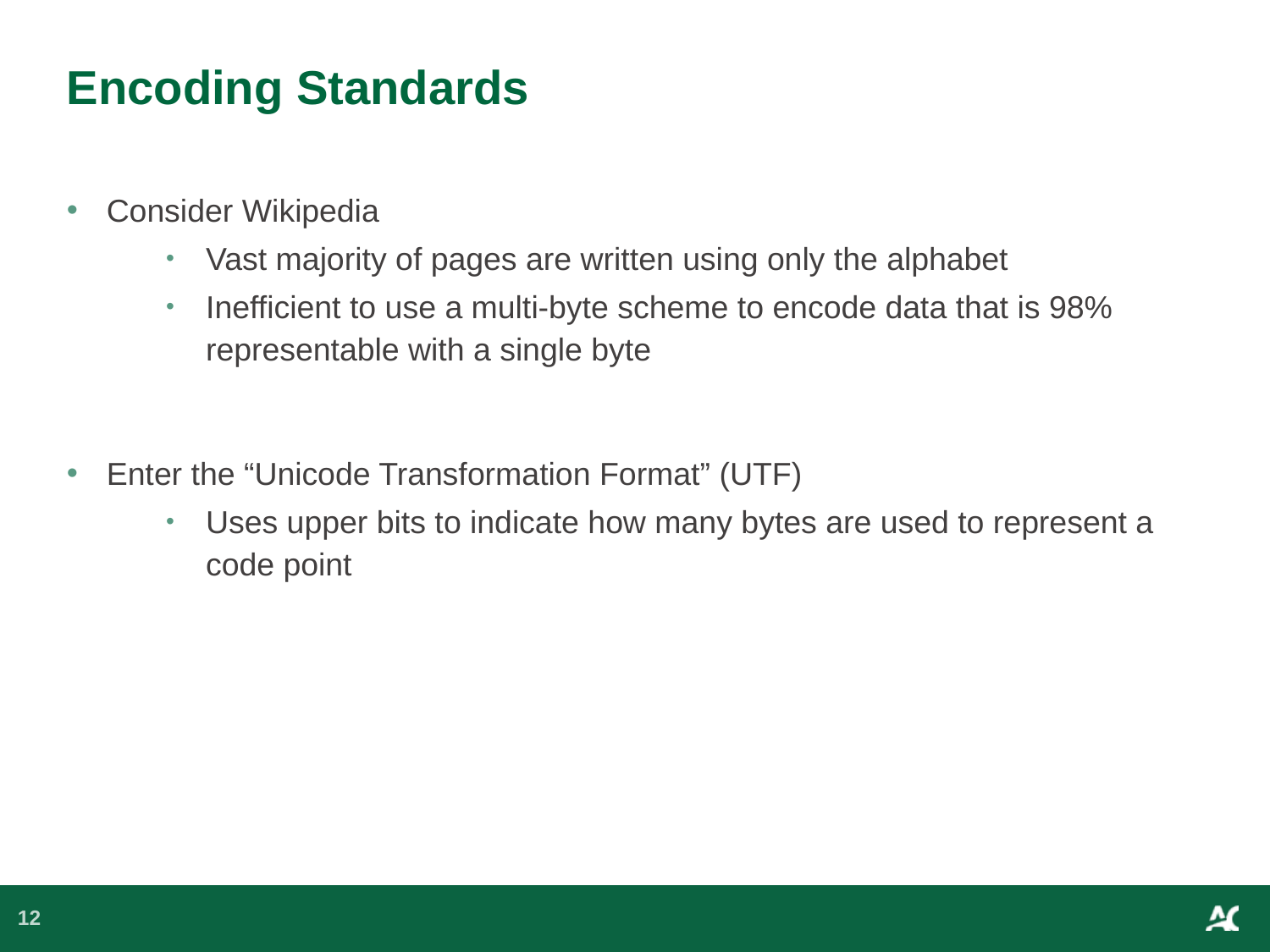

# Encoding Standards
Consider Wikipedia
Vast majority of pages are written using only the alphabet
Inefficient to use a multi-byte scheme to encode data that is 98% representable with a single byte

Enter the “Unicode Transformation Format” (UTF)
Uses upper bits to indicate how many bytes are used to represent a code point

12